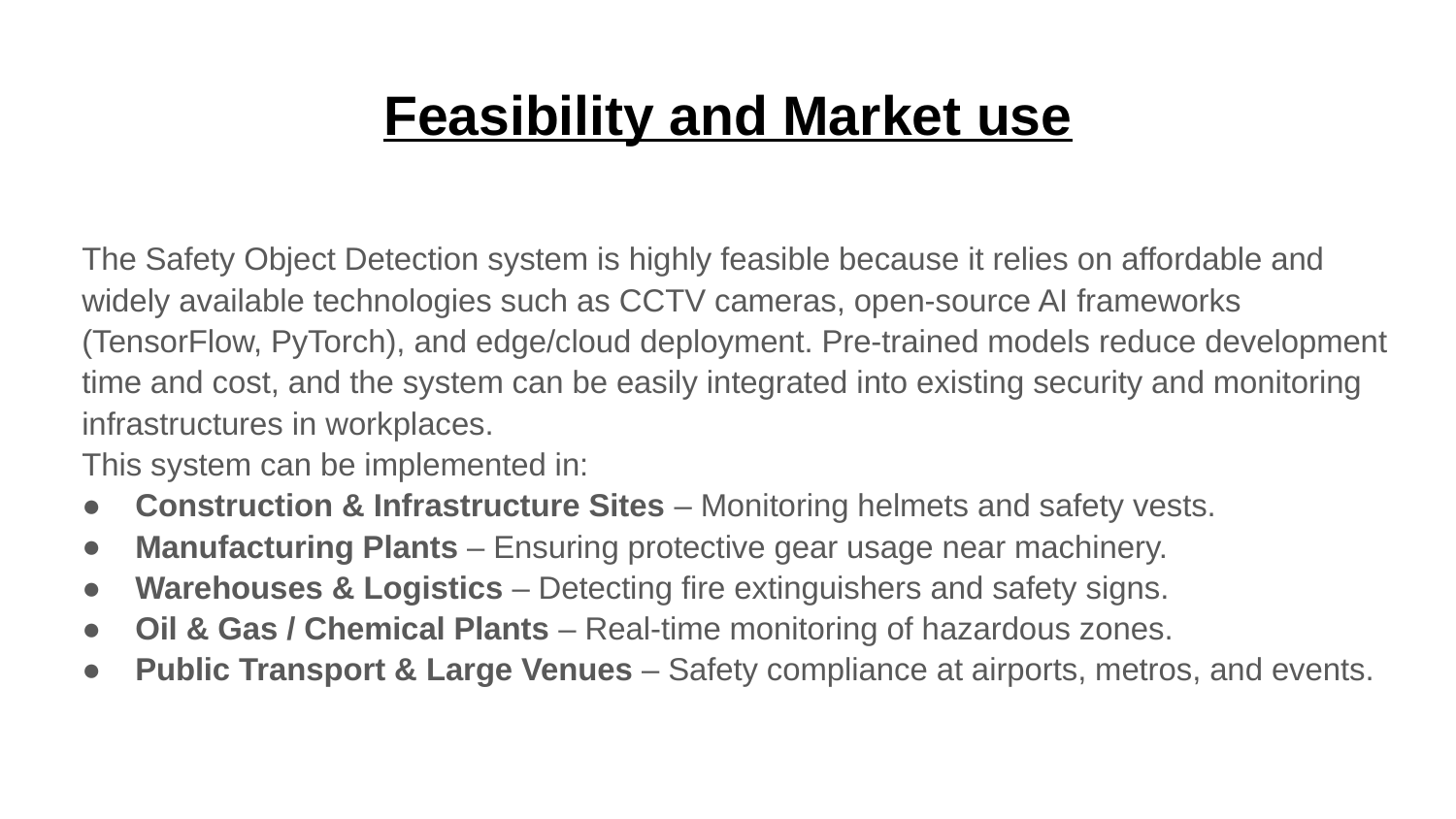

# Feasibility and Market use
The Safety Object Detection system is highly feasible because it relies on affordable and widely available technologies such as CCTV cameras, open-source AI frameworks (TensorFlow, PyTorch), and edge/cloud deployment. Pre-trained models reduce development time and cost, and the system can be easily integrated into existing security and monitoring infrastructures in workplaces.
This system can be implemented in:
Construction & Infrastructure Sites – Monitoring helmets and safety vests.
Manufacturing Plants – Ensuring protective gear usage near machinery.
Warehouses & Logistics – Detecting fire extinguishers and safety signs.
Oil & Gas / Chemical Plants – Real-time monitoring of hazardous zones.
Public Transport & Large Venues – Safety compliance at airports, metros, and events.